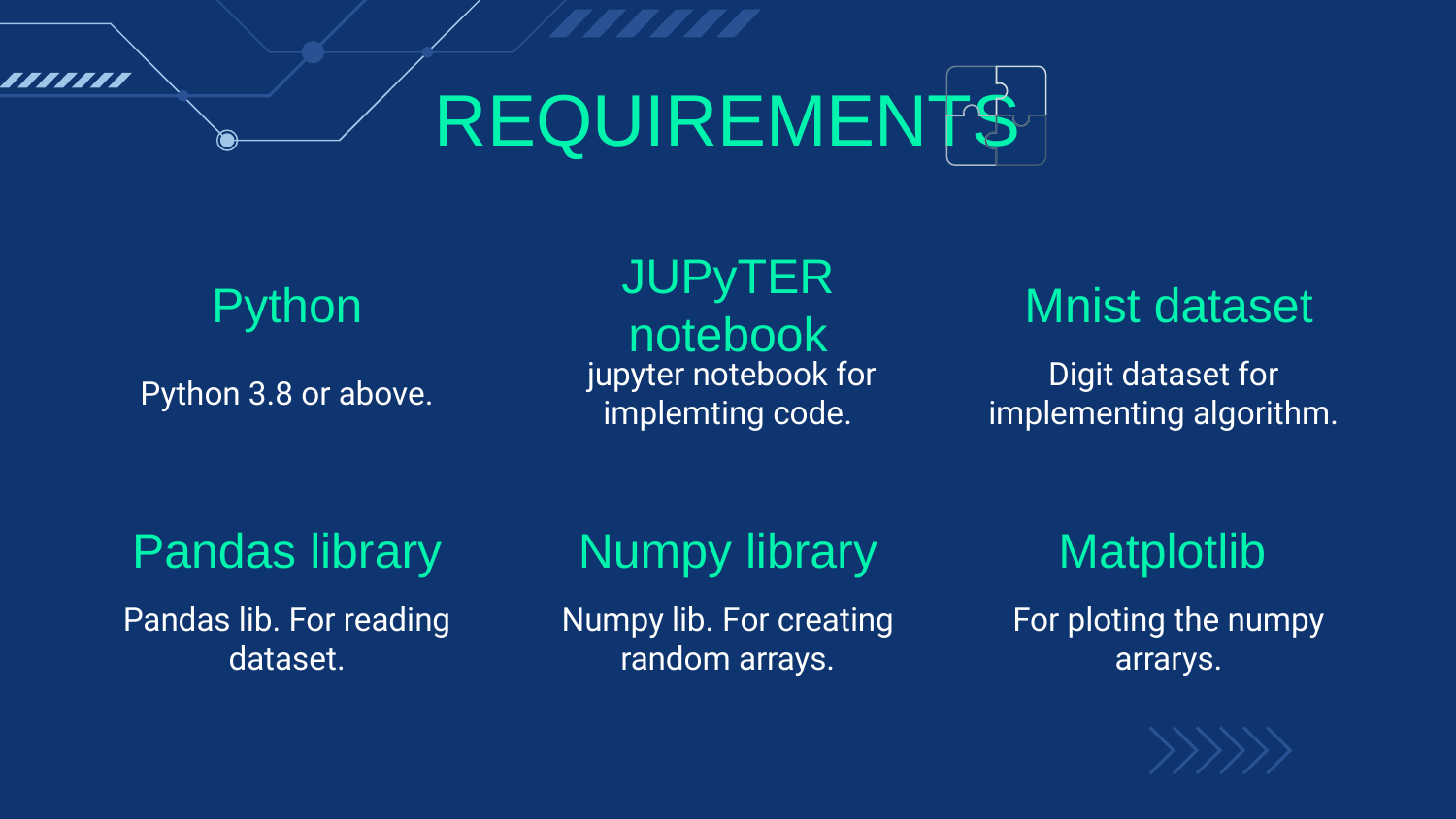

# REQUIREMENTS
Python
JUPyTER notebook
Mnist dataset
 jupyter notebook for implemting code.
Digit dataset for implementing algorithm.
Python 3.8 or above.
Pandas library
Numpy library
Matplotlib
Pandas lib. For reading dataset.
Numpy lib. For creating random arrays.
For ploting the numpy arrarys.